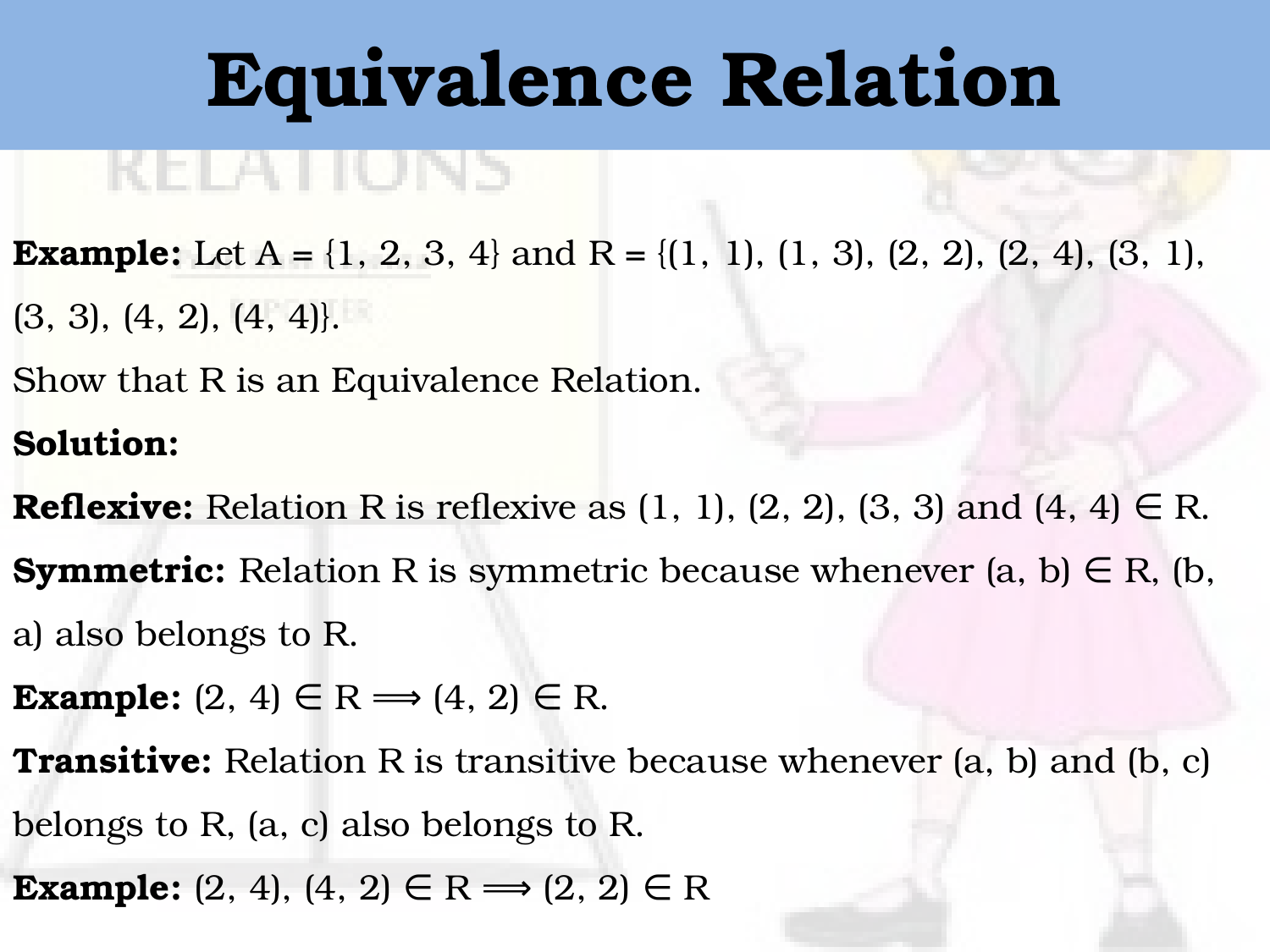

Equivalence Relation
Example: Let A = {1, 2, 3, 4} and R = {(1, 1), (1, 3), (2, 2), (2, 4), (3, 1), (3, 3), (4, 2), (4, 4)}.
Show that R is an Equivalence Relation.
Solution:
Reflexive: Relation R is reflexive as (1, 1), (2, 2), (3, 3) and (4, 4) ∈ R.
Symmetric: Relation R is symmetric because whenever (a, b) ∈ R, (b, a) also belongs to R.
Example: (2, 4) ∈ R ⟹ (4, 2) ∈ R.
Transitive: Relation R is transitive because whenever (a, b) and (b, c) belongs to R, (a, c) also belongs to R.
Example: (2, 4), (4, 2) ∈ R ⟹ (2, 2) ∈ R